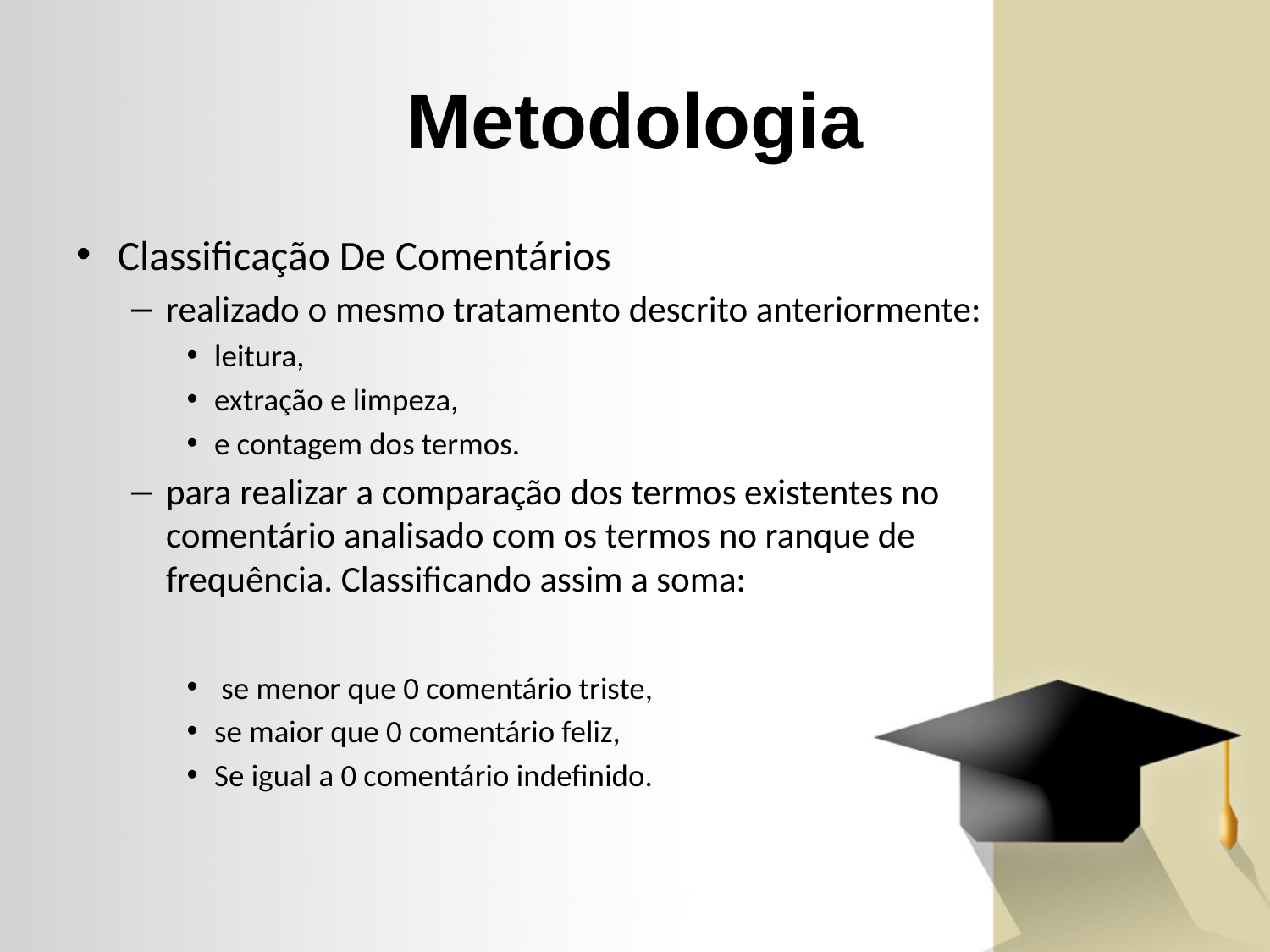

# Metodologia
Classificação De Comentários
realizado o mesmo tratamento descrito anteriormente:
leitura,
extração e limpeza,
e contagem dos termos.
para realizar a comparação dos termos existentes no comentário analisado com os termos no ranque de frequência. Classificando assim a soma:

 se menor que 0 comentário triste,
se maior que 0 comentário feliz,
Se igual a 0 comentário indefinido.